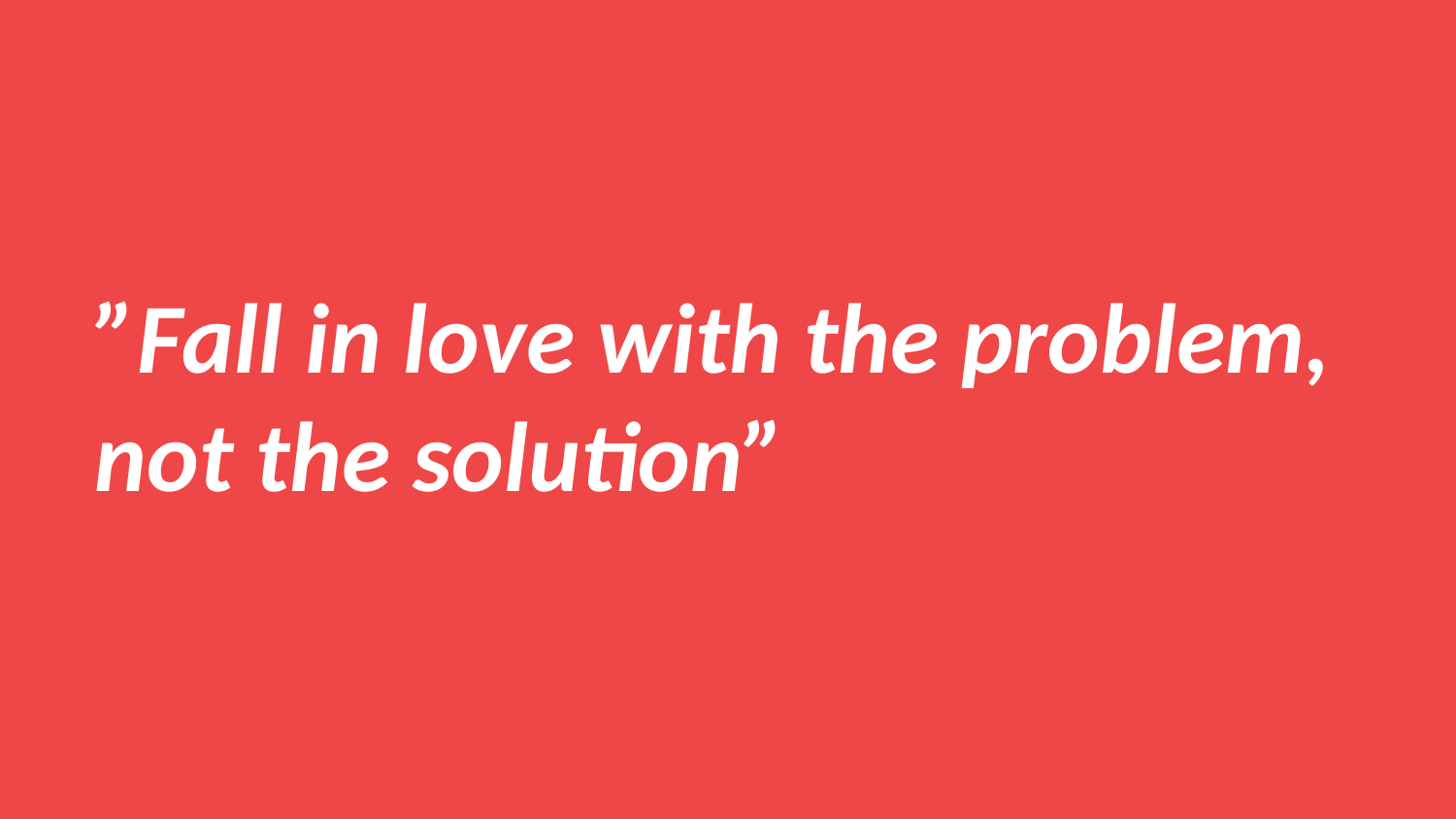

”Fall in love with the problem, not the solution”